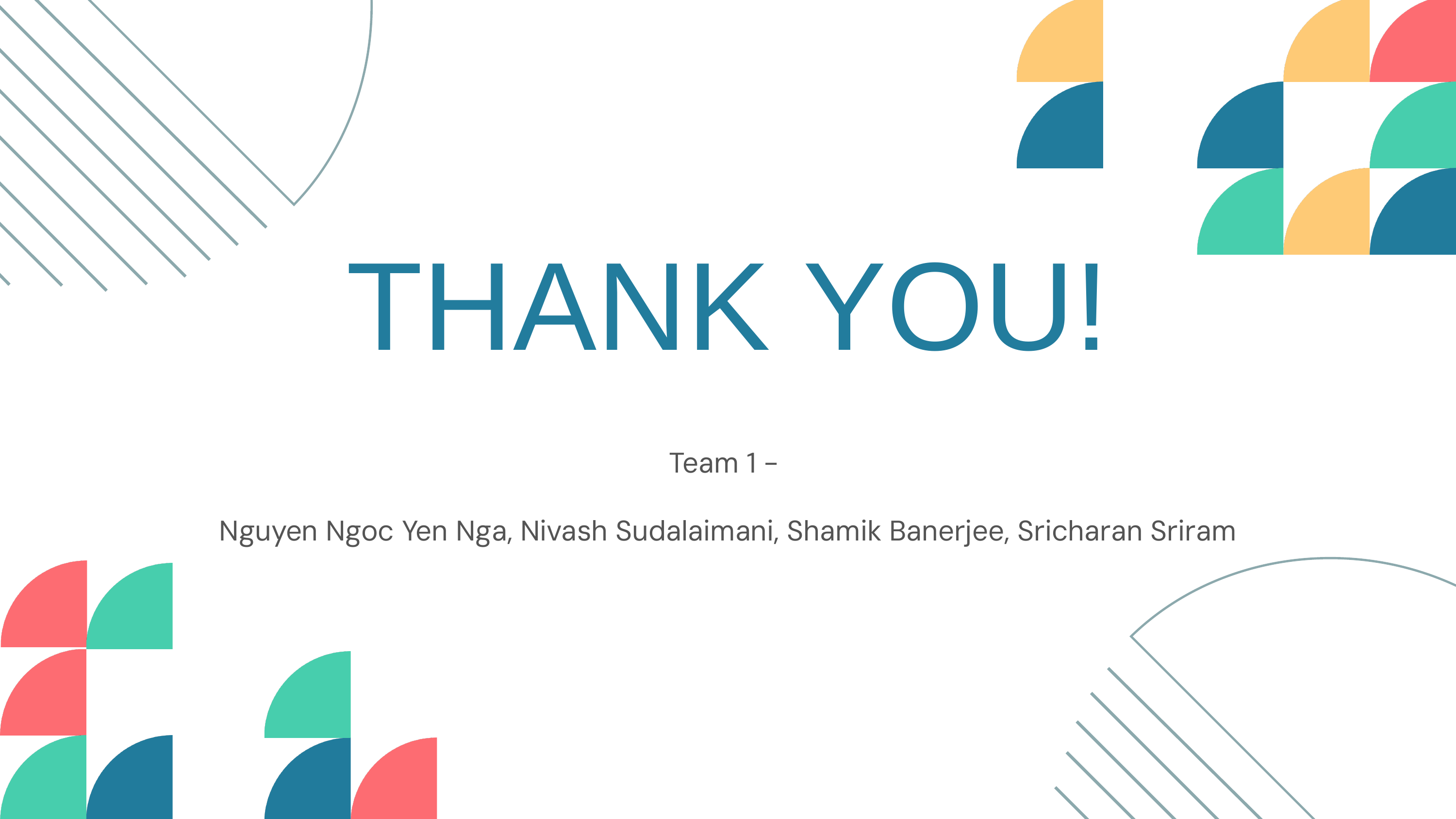

THANK YOU!

Team 1 -

Nguyen Ngoc Yen Nga, Nivash Sudalaimani, Shamik Banerjee, Sricharan Sriram